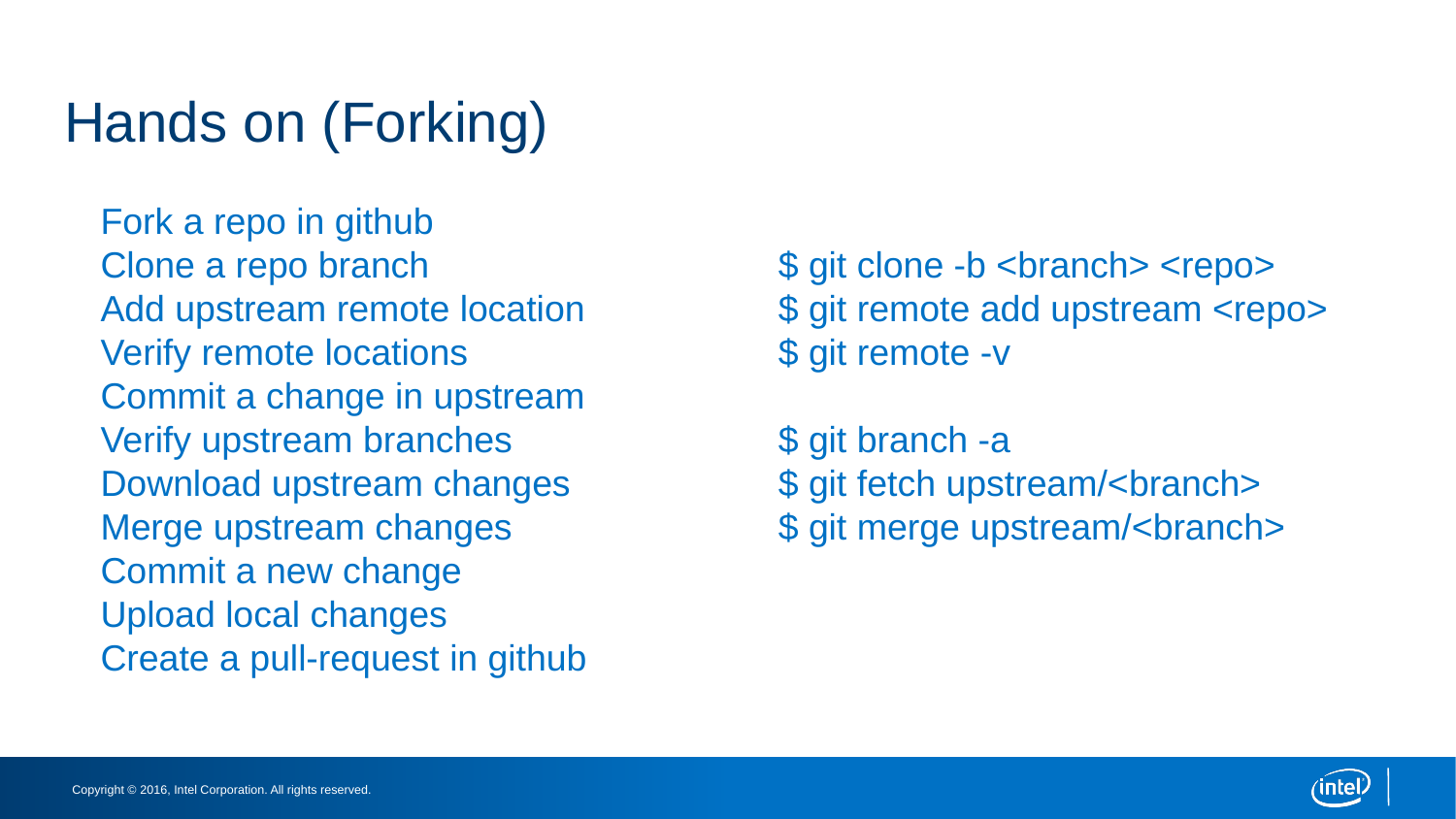

# Hands on (Forking)
Fork a repo in github
Clone a repo branch
Add upstream remote location
Verify remote locations
Commit a change in upstream
Verify upstream branches
Download upstream changes
Merge upstream changes
Commit a new change
Upload local changes
Create a pull-request in github

$ git clone -b <branch> <repo>
$ git remote add upstream <repo>
$ git remote -v

$ git branch -a
$ git fetch upstream/<branch>
$ git merge upstream/<branch>